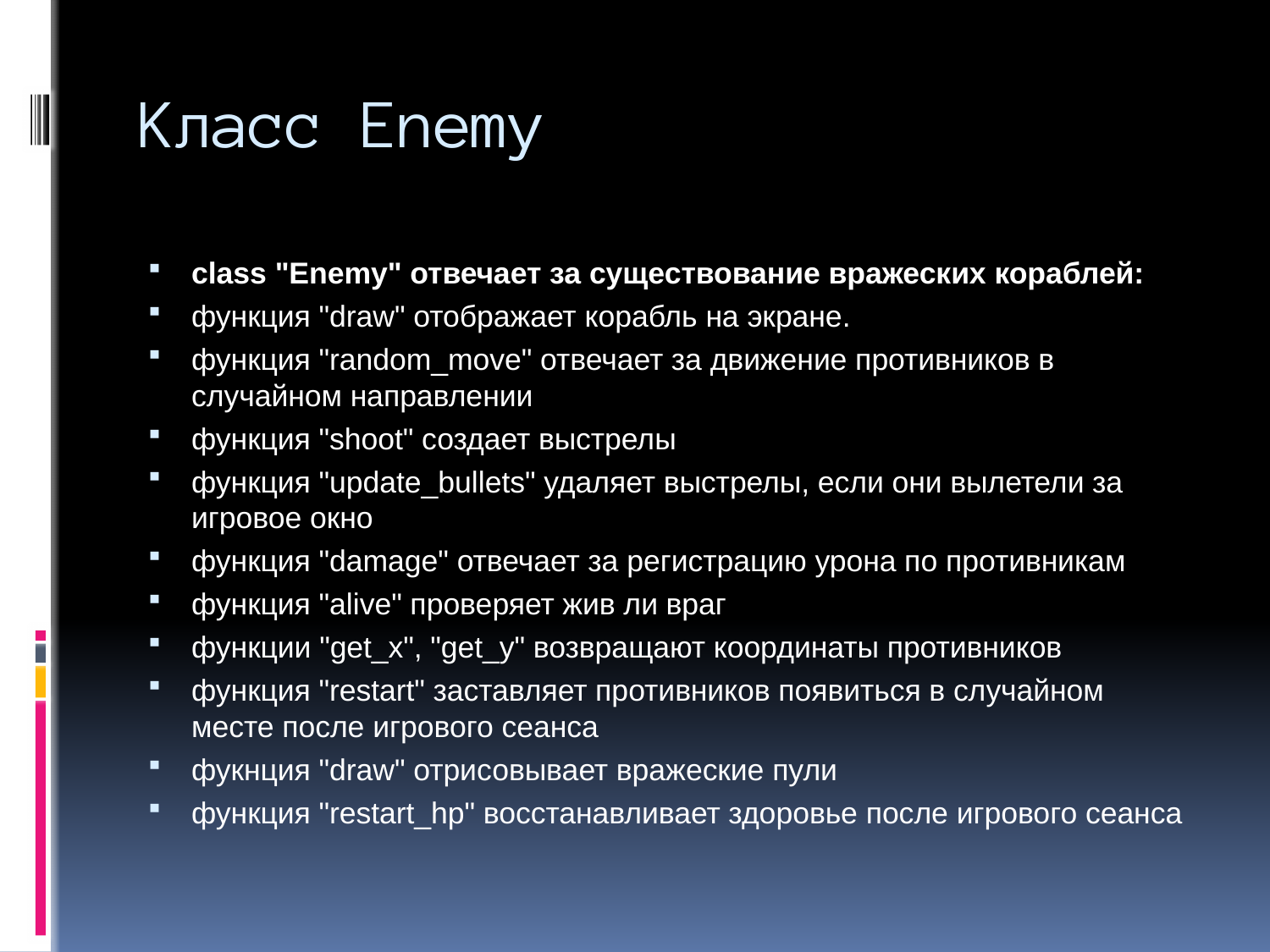

# Класс Enemy
class "Enemy" отвечает за существование вражеских кораблей:
функция "draw" отображает корабль на экране.
функция "random_move" отвечает за движение противников в случайном направлении
функция "shoot" создает выстрелы
функция "update_bullets" удаляет выстрелы, если они вылетели за игровое окно
функция "damage" отвечает за регистрацию урона по противникам
функция "alive" проверяет жив ли враг
функции "get_x", "get_y" возвращают координаты противников
функция "restart" заставляет противников появиться в случайном месте после игрового сеанса
фукнция "draw" отрисовывает вражеские пули
функция "restart_hp" восстанавливает здоровье после игрового сеанса